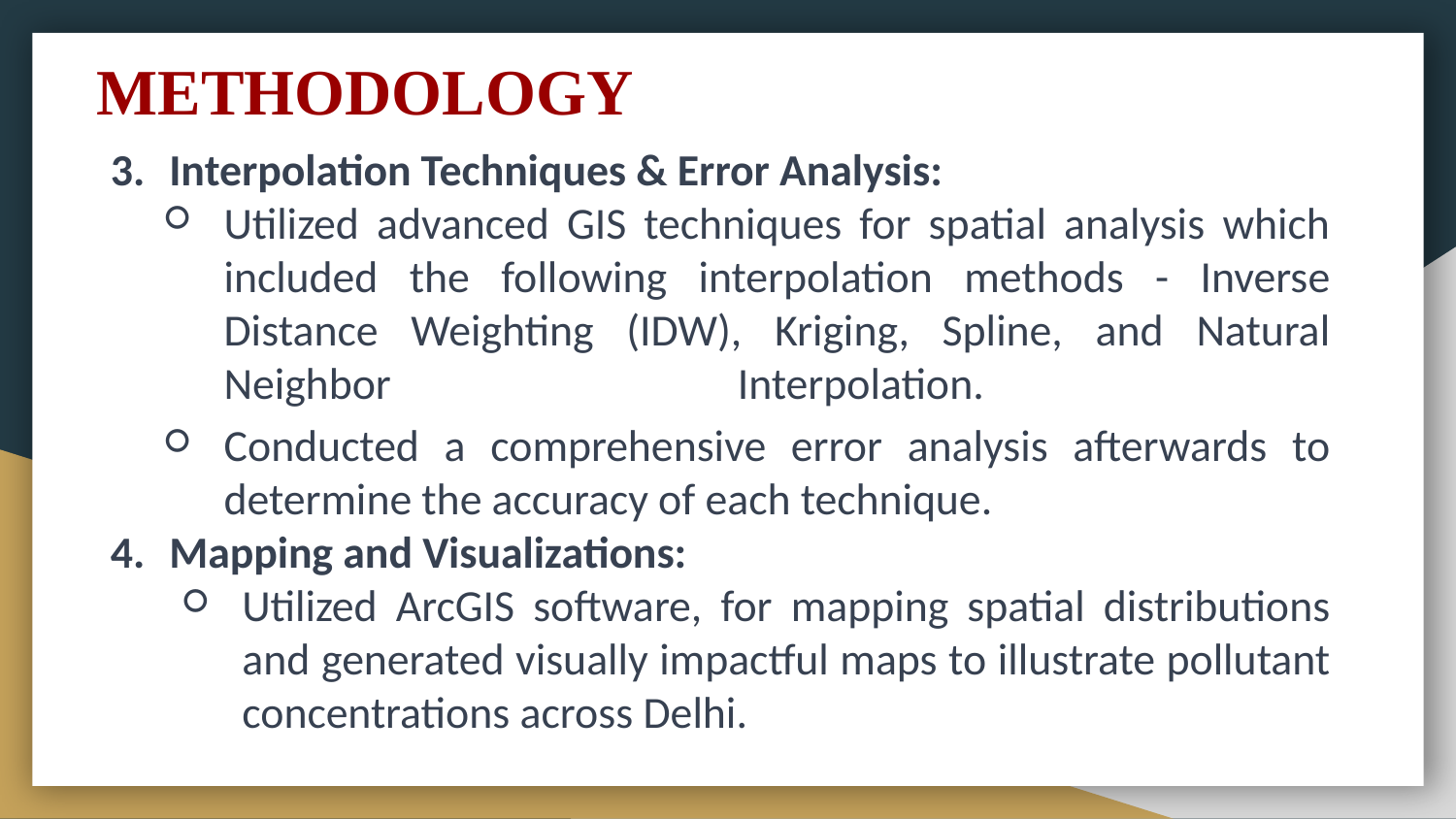

# METHODOLOGY
Interpolation Techniques & Error Analysis:
Utilized advanced GIS techniques for spatial analysis which included the following interpolation methods - Inverse Distance Weighting (IDW), Kriging, Spline, and Natural Neighbor Interpolation.
Conducted a comprehensive error analysis afterwards to determine the accuracy of each technique.
Mapping and Visualizations:
Utilized ArcGIS software, for mapping spatial distributions and generated visually impactful maps to illustrate pollutant concentrations across Delhi.